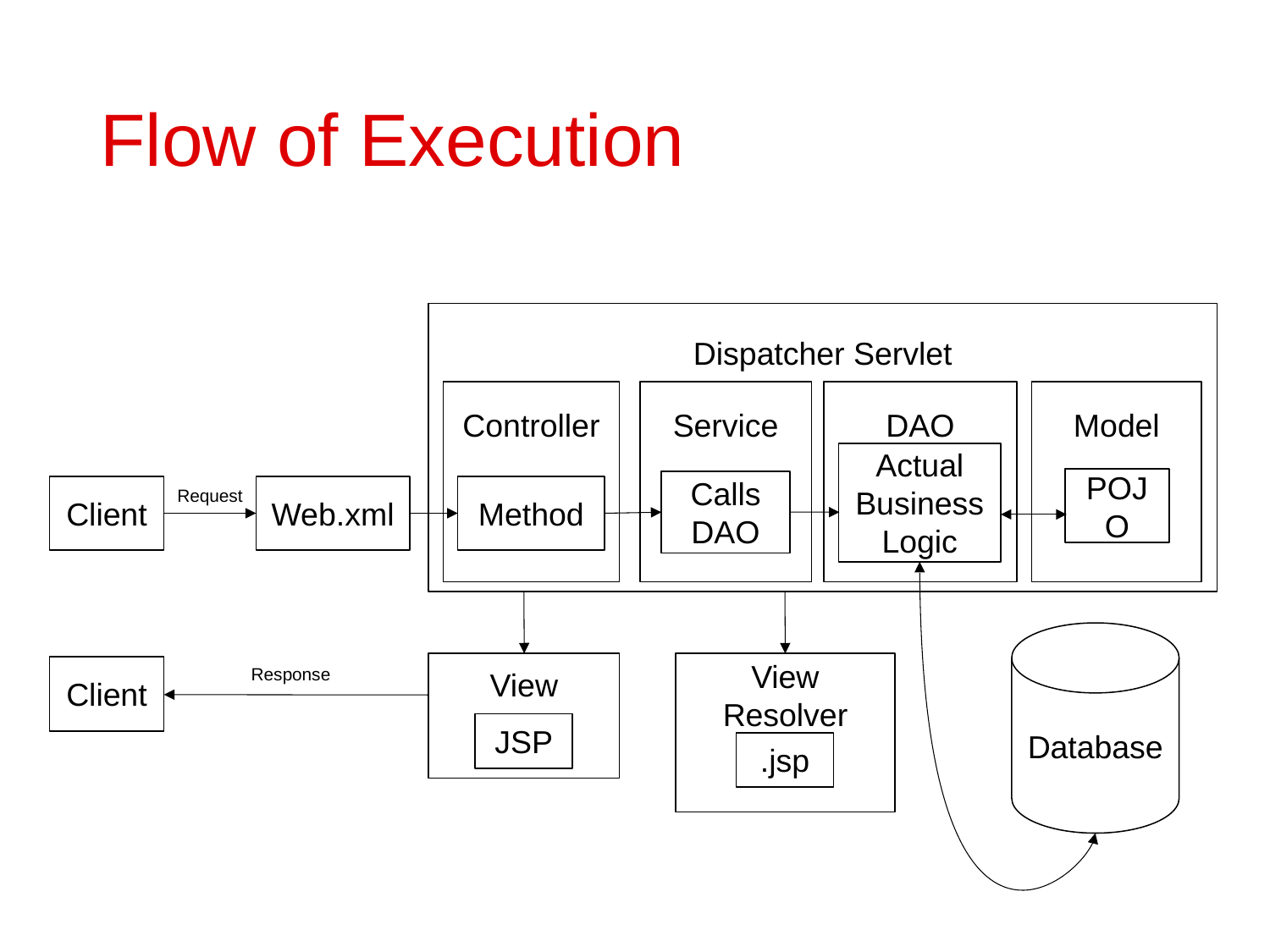

# Flow of Execution
Dispatcher Servlet

Controller

Service

DAO

Model

Actual
Business Logic
POJO
Calls DAO
Client
Method
Web.xml
Request
Database
View

View Resolver

Client
Response
JSP
.jsp